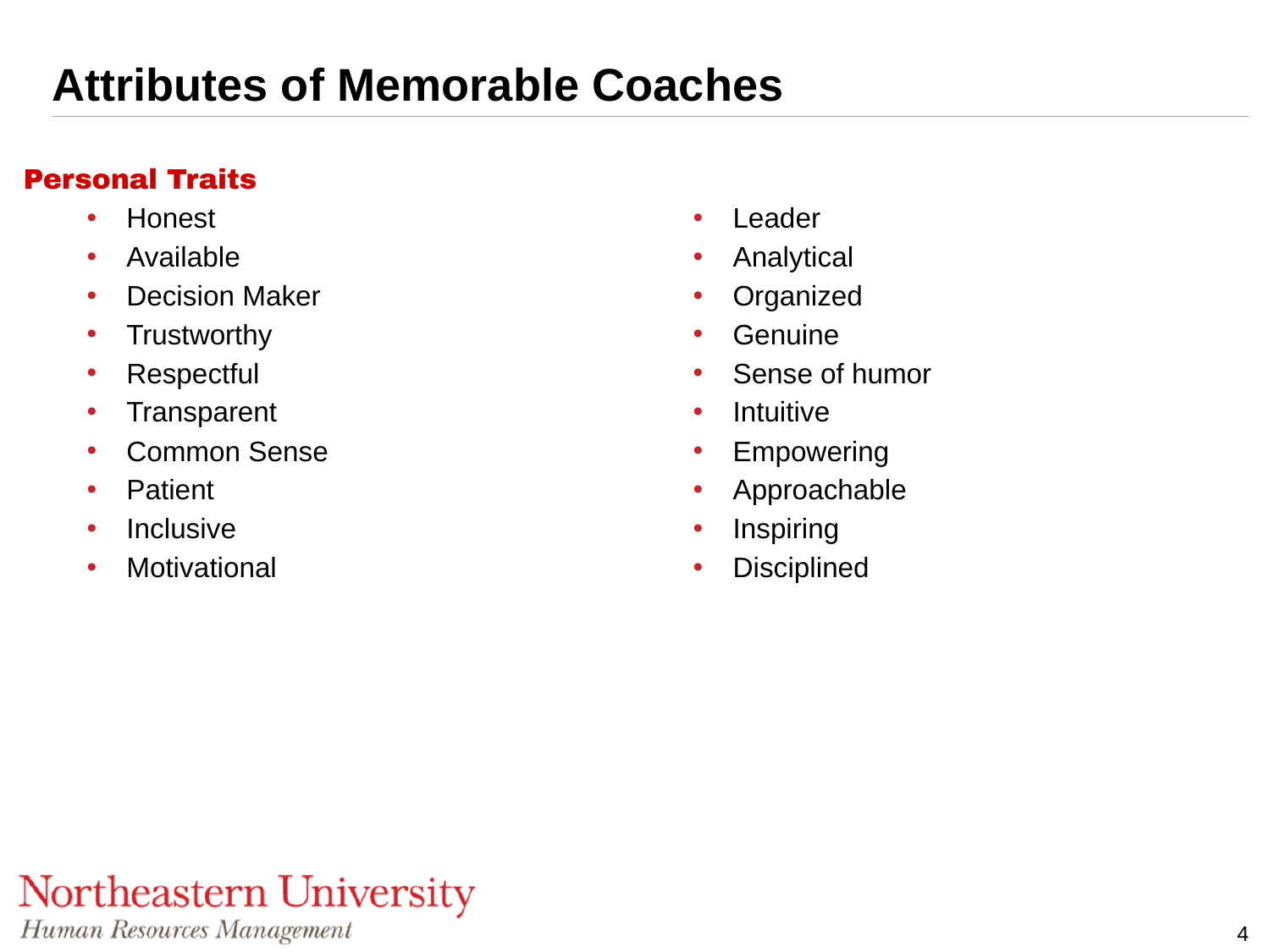

# Attributes of Memorable Coaches
Personal Traits
Honest
Available
Decision Maker
Trustworthy
Respectful
Transparent
Common Sense
Patient
Inclusive
Motivational

Leader
Analytical
Organized
Genuine
Sense of humor
Intuitive
Empowering
Approachable
Inspiring
Disciplined

4